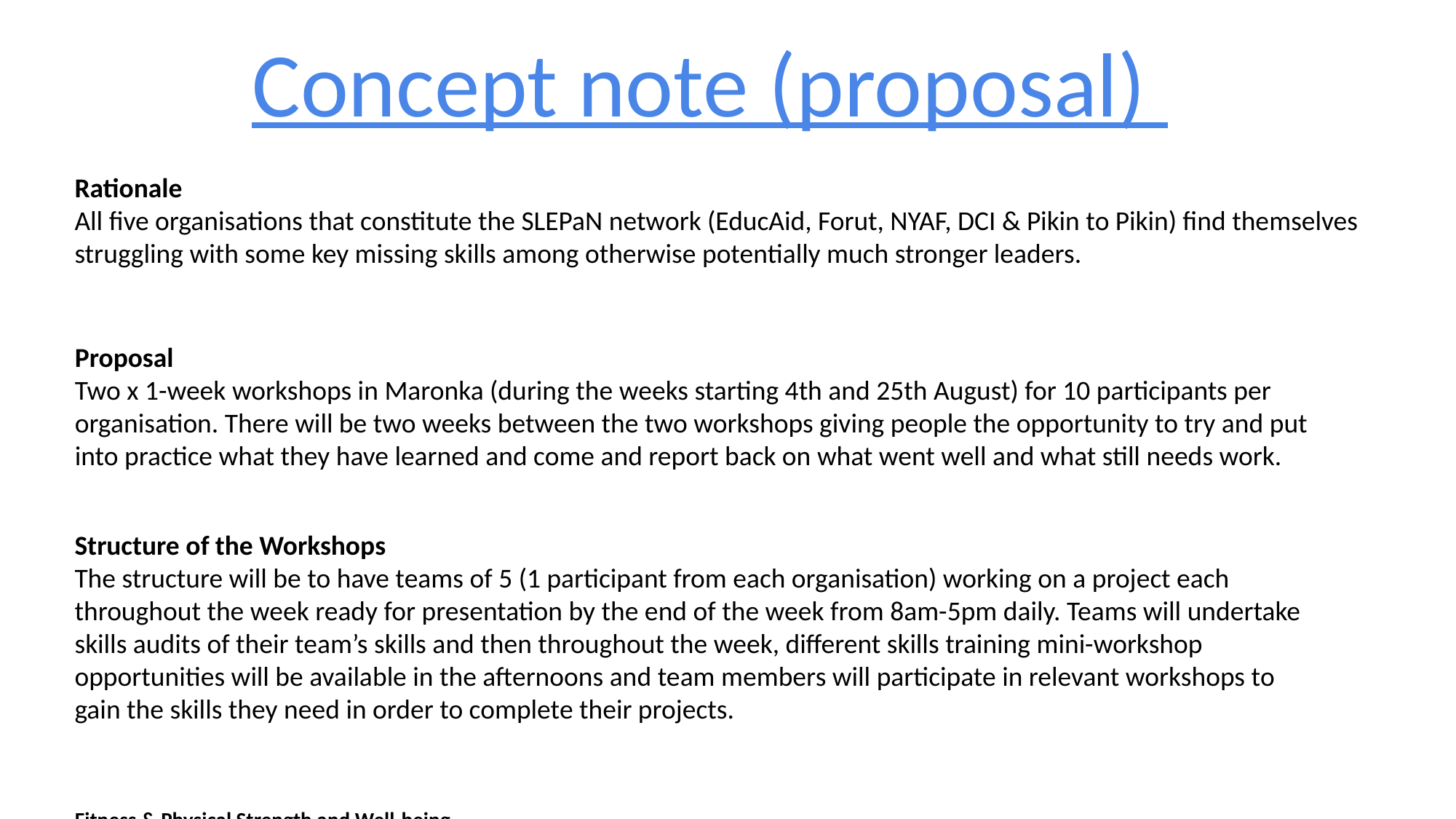

Concept note (proposal)

#
Rationale
All five organisations that constitute the SLEPaN network (EducAid, Forut, NYAF, DCI & Pikin to Pikin) find themselves struggling with some key missing skills among otherwise potentially much stronger leaders.
Proposal
Two x 1-week workshops in Maronka (during the weeks starting 4th and 25th August) for 10 participants per organisation. There will be two weeks between the two workshops giving people the opportunity to try and put into practice what they have learned and come and report back on what went well and what still needs work.
Structure of the Workshops
The structure will be to have teams of 5 (1 participant from each organisation) working on a project each throughout the week ready for presentation by the end of the week from 8am-5pm daily. Teams will undertake skills audits of their team’s skills and then throughout the week, different skills training mini-workshop opportunities will be available in the afternoons and team members will participate in relevant workshops to gain the skills they need in order to complete their projects.

Fitness & Physical Strength and Well-being
Each day will start with a fitness session - input will be given on the importance of exercise for general and mental health + the importance to general strength and work attitudes of being physically fit and healthy. Provision of information some basic preventative health care practice